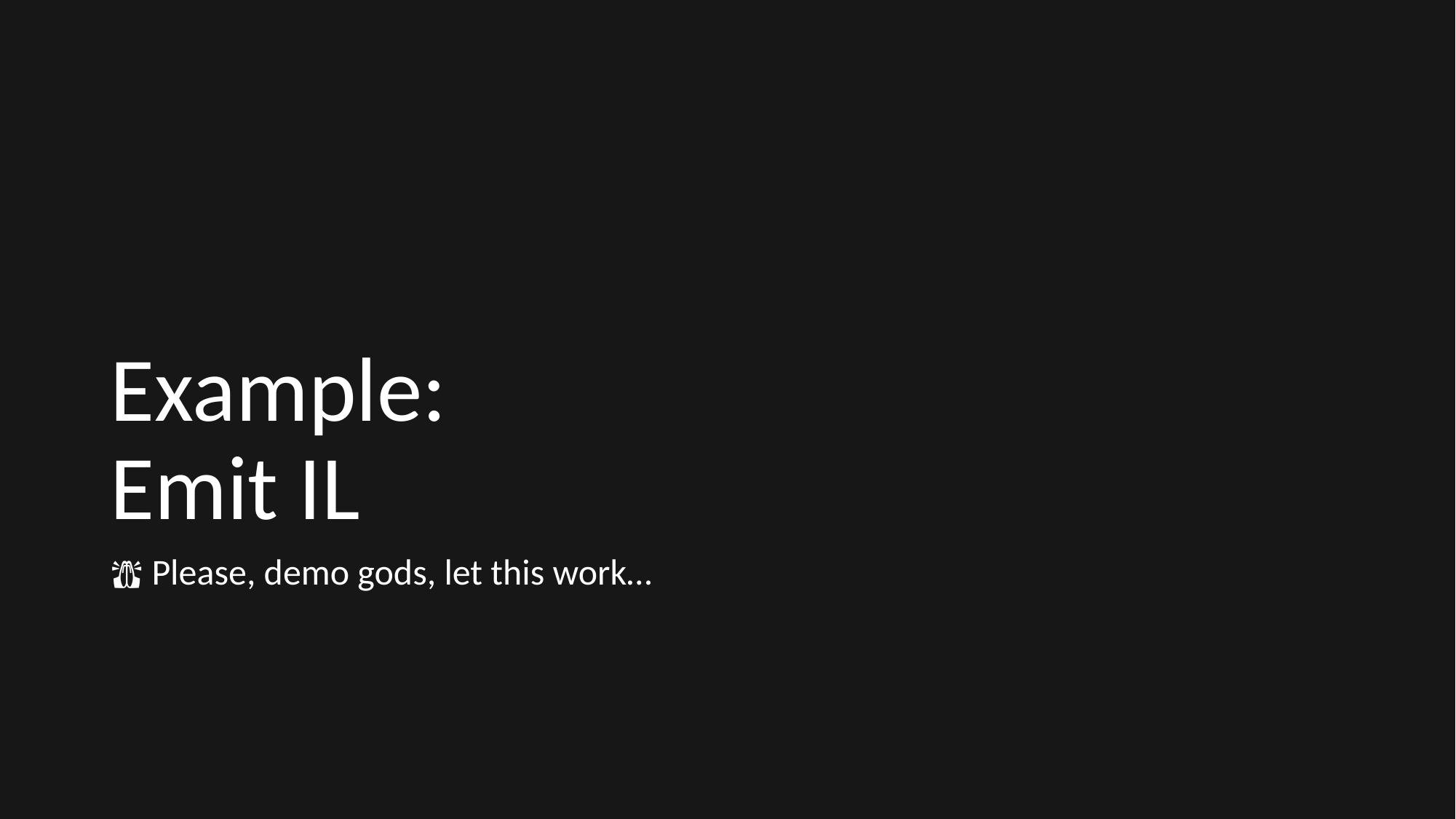

# Example: Emit IL
🙏 Please, demo gods, let this work…